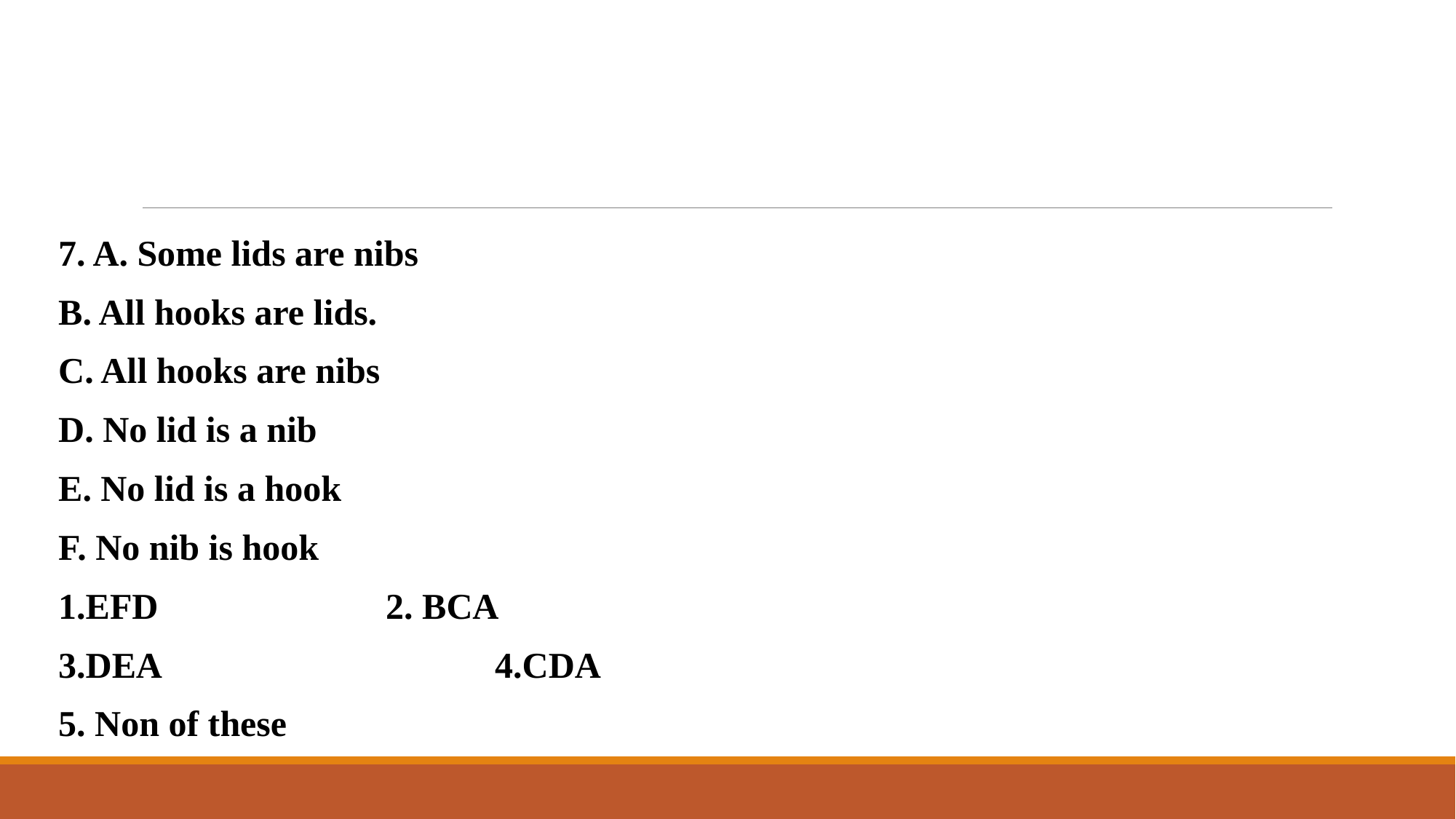

#
7. A. Some lids are nibs
B. All hooks are lids.
C. All hooks are nibs
D. No lid is a nib
E. No lid is a hook
F. No nib is hook
1.EFD 			2. BCA
3.DEA 			4.CDA
5. Non of these